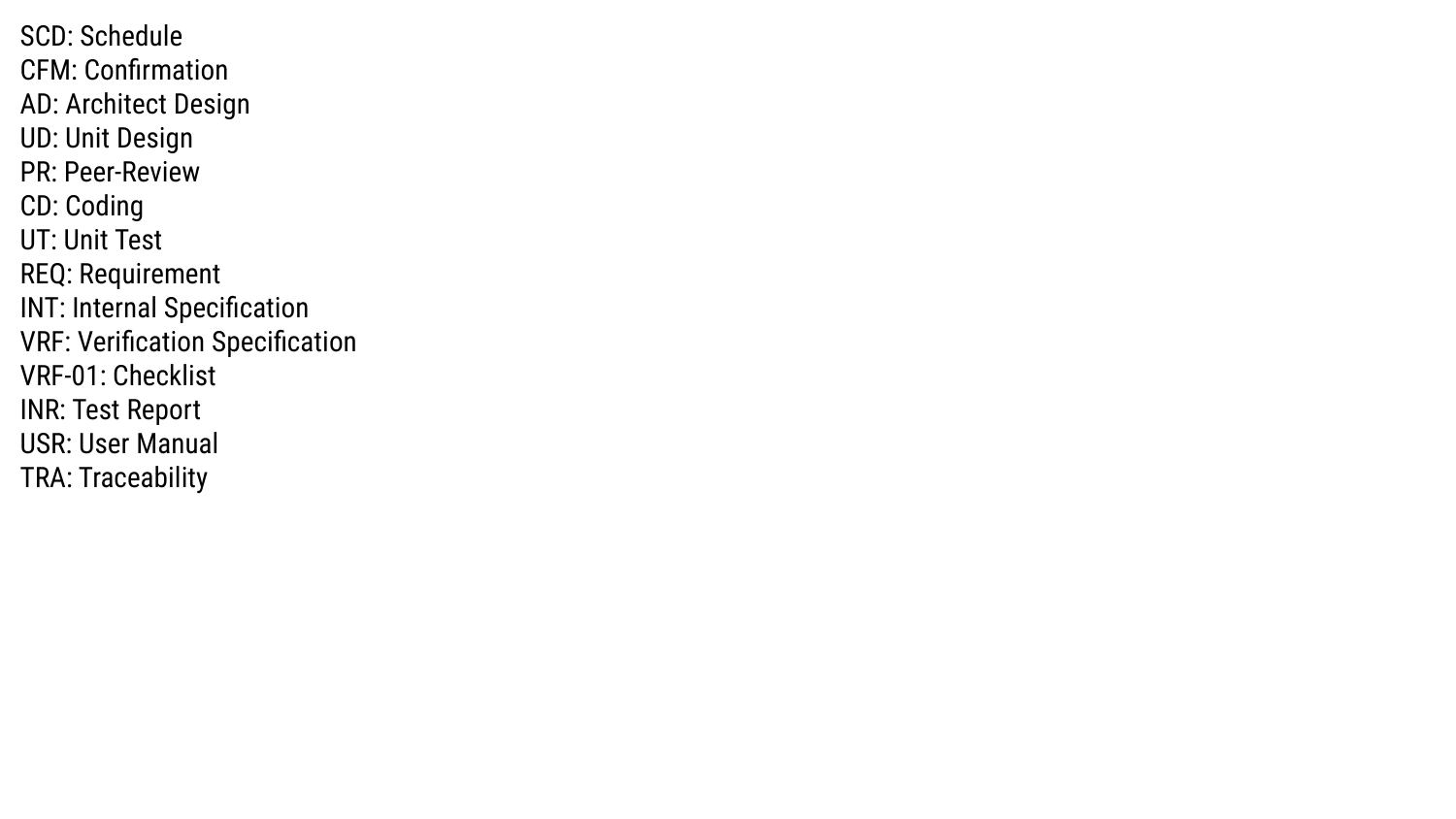

SCD: Schedule
CFM: Confirmation
AD: Architect Design
UD: Unit Design
PR: Peer-Review
CD: Coding
UT: Unit Test
REQ: Requirement
INT: Internal Specification
VRF: Verification Specification
VRF-01: Checklist
INR: Test Report
USR: User Manual
TRA: Traceability